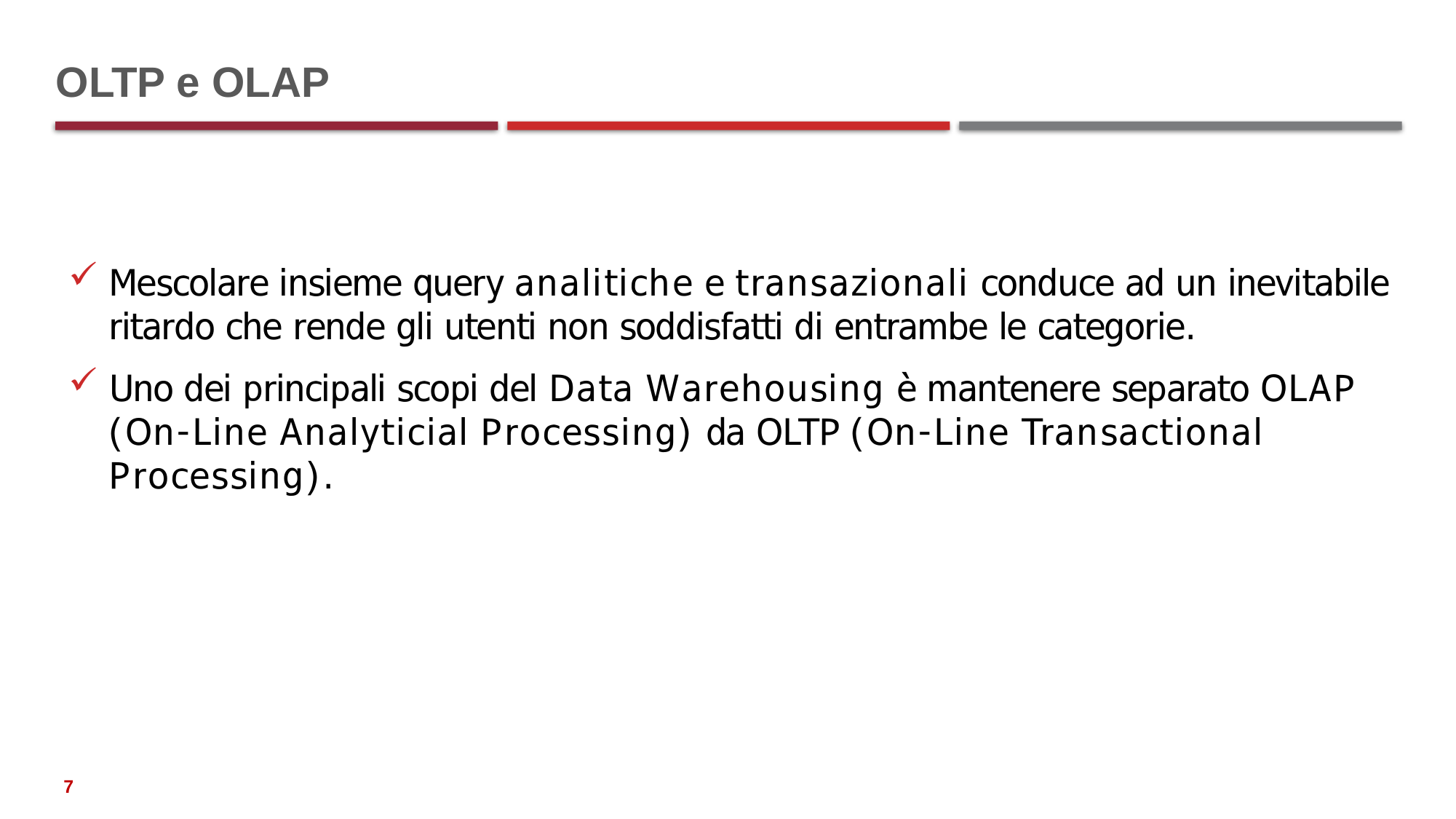

# OLTP e OLAP
Mescolare insieme query analitiche e transazionali conduce ad un inevitabile ritardo che rende gli utenti non soddisfatti di entrambe le categorie.
Uno dei principali scopi del Data Warehousing è mantenere separato OLAP (On-Line Analyticial Processing) da OLTP (On-Line Transactional Processing).
7